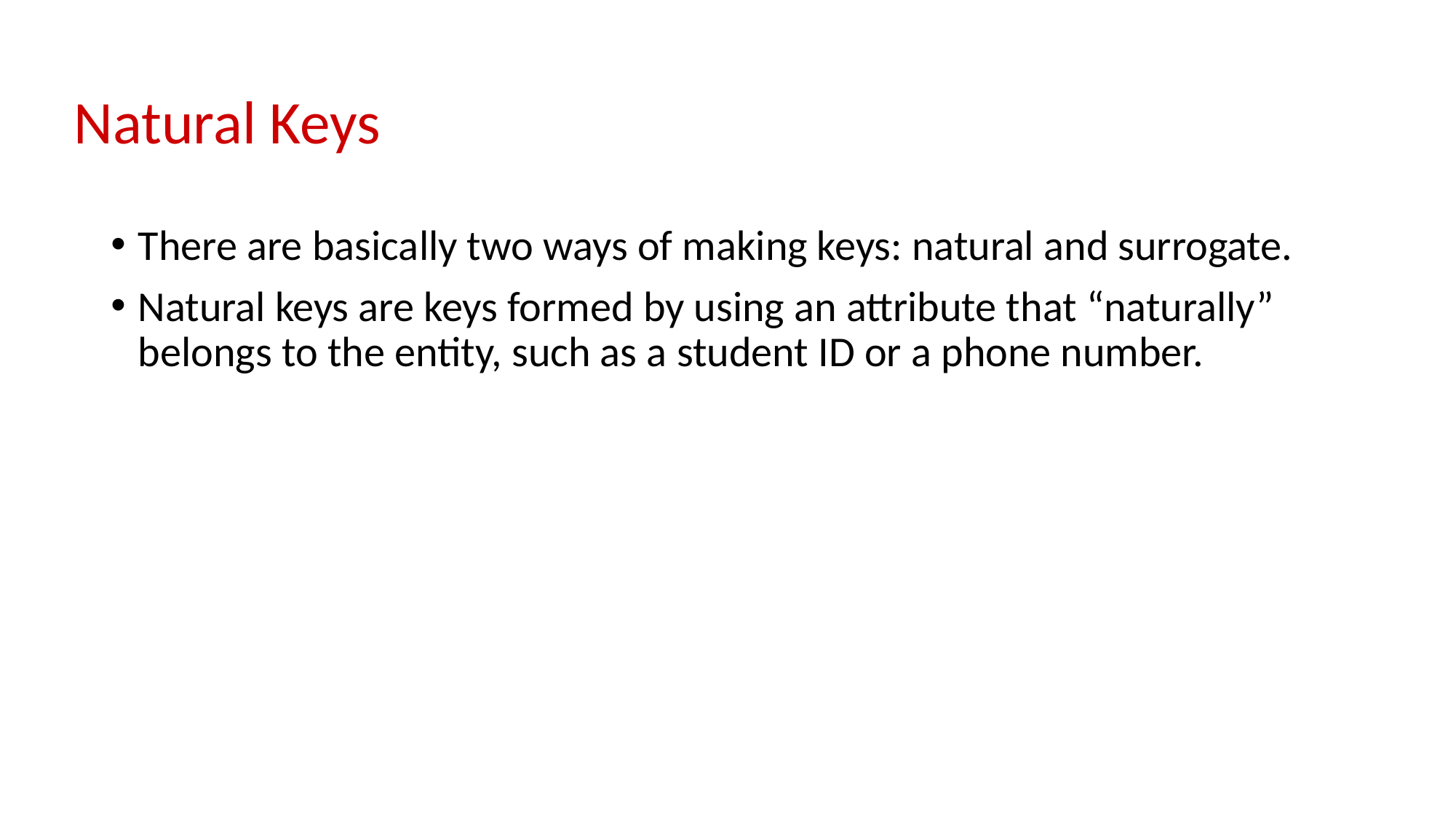

# Natural Keys
There are basically two ways of making keys: natural and surrogate.
Natural keys are keys formed by using an attribute that “naturally” belongs to the entity, such as a student ID or a phone number.